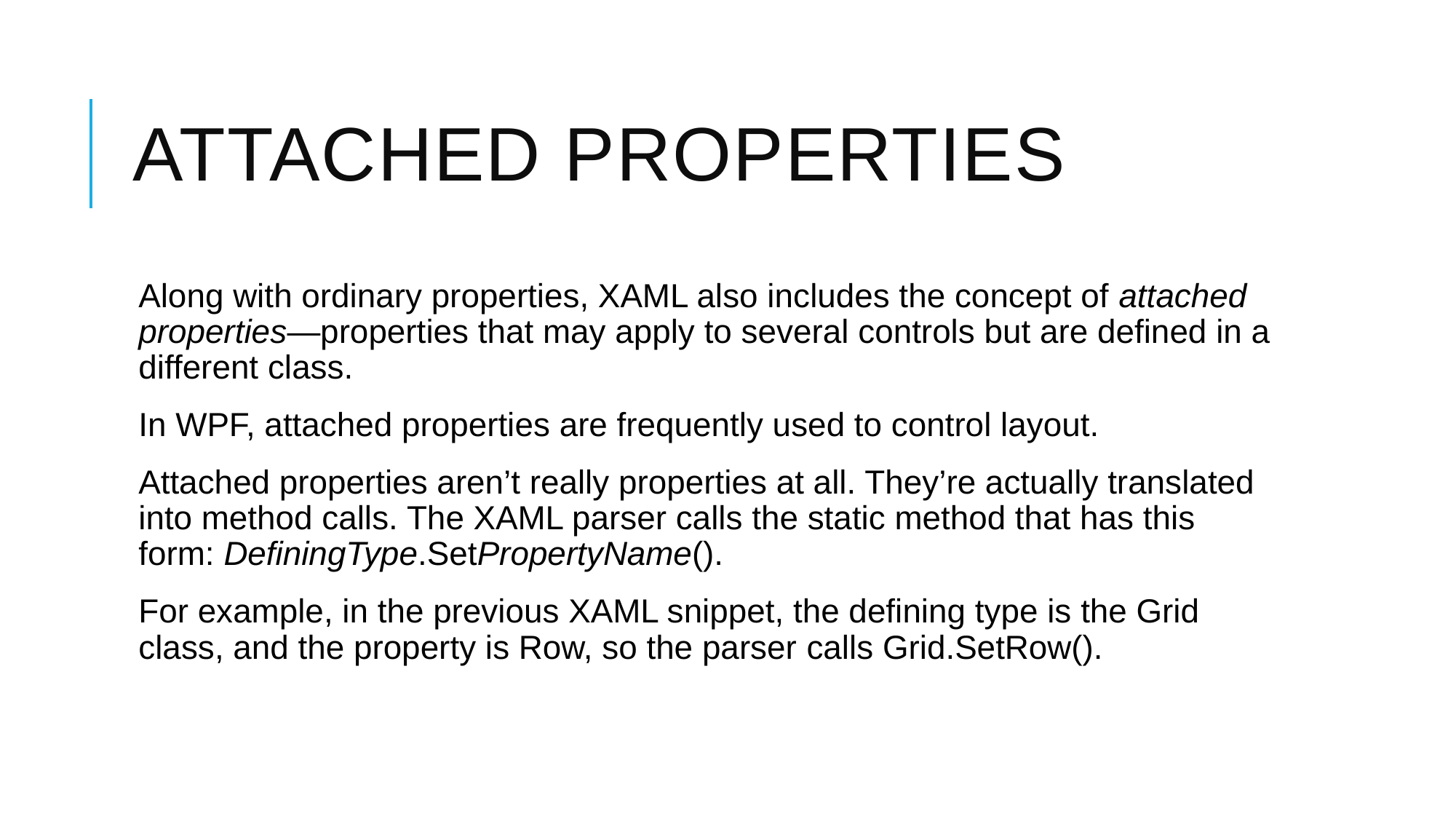

# Attached Properties
Along with ordinary properties, XAML also includes the concept of attached properties—properties that may apply to several controls but are defined in a different class.
In WPF, attached properties are frequently used to control layout.
Attached properties aren’t really properties at all. They’re actually translated into method calls. The XAML parser calls the static method that has this form: DefiningType.SetPropertyName().
For example, in the previous XAML snippet, the defining type is the Grid class, and the property is Row, so the parser calls Grid.SetRow().